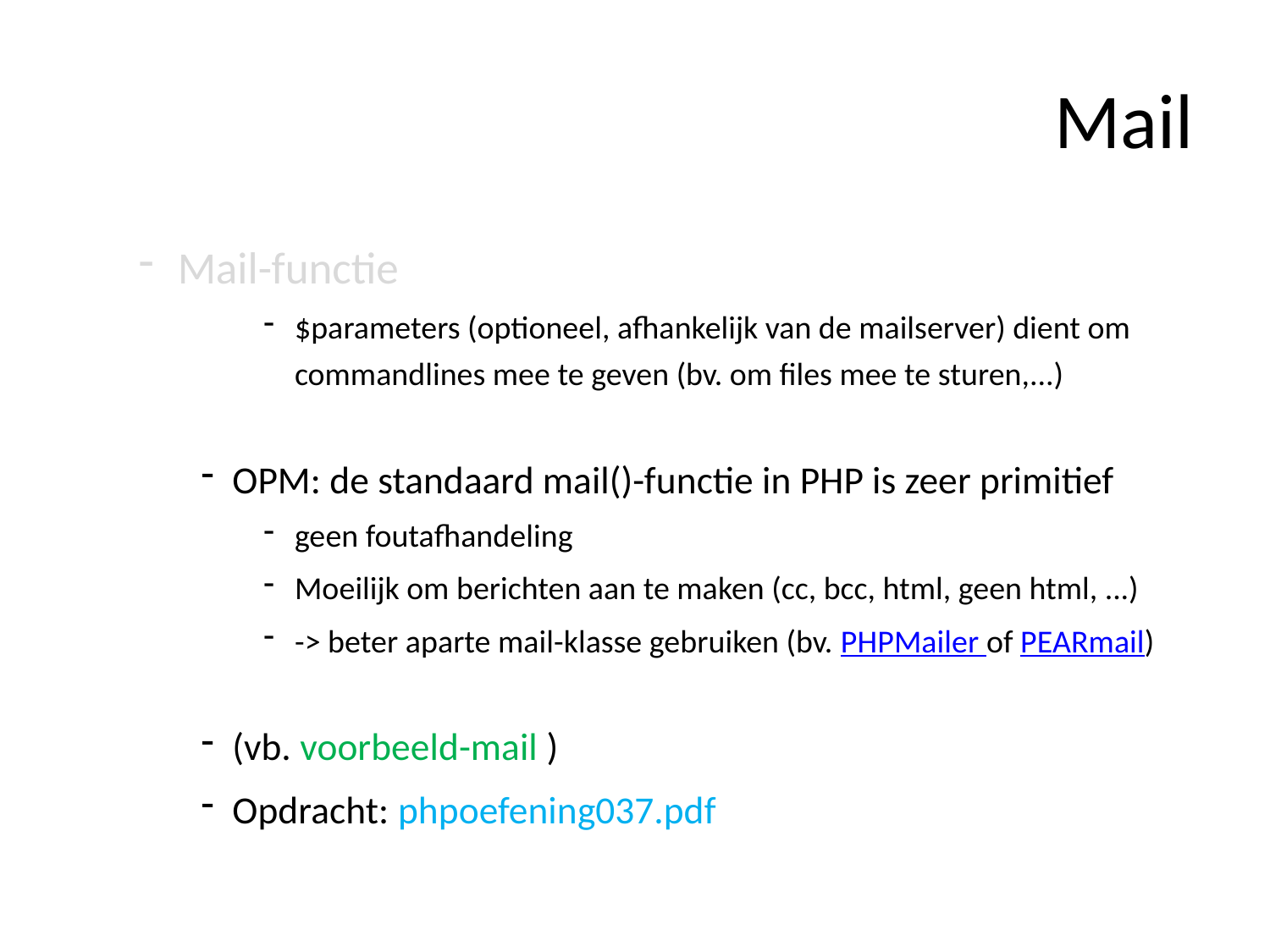

# Mail
Mail-functie
$parameters (optioneel, afhankelijk van de mailserver) dient om commandlines mee te geven (bv. om files mee te sturen,...)
OPM: de standaard mail()-functie in PHP is zeer primitief
geen foutafhandeling
Moeilijk om berichten aan te maken (cc, bcc, html, geen html, ...)
-> beter aparte mail-klasse gebruiken (bv. PHPMailer of PEARmail)
(vb. voorbeeld-mail )
Opdracht: phpoefening037.pdf